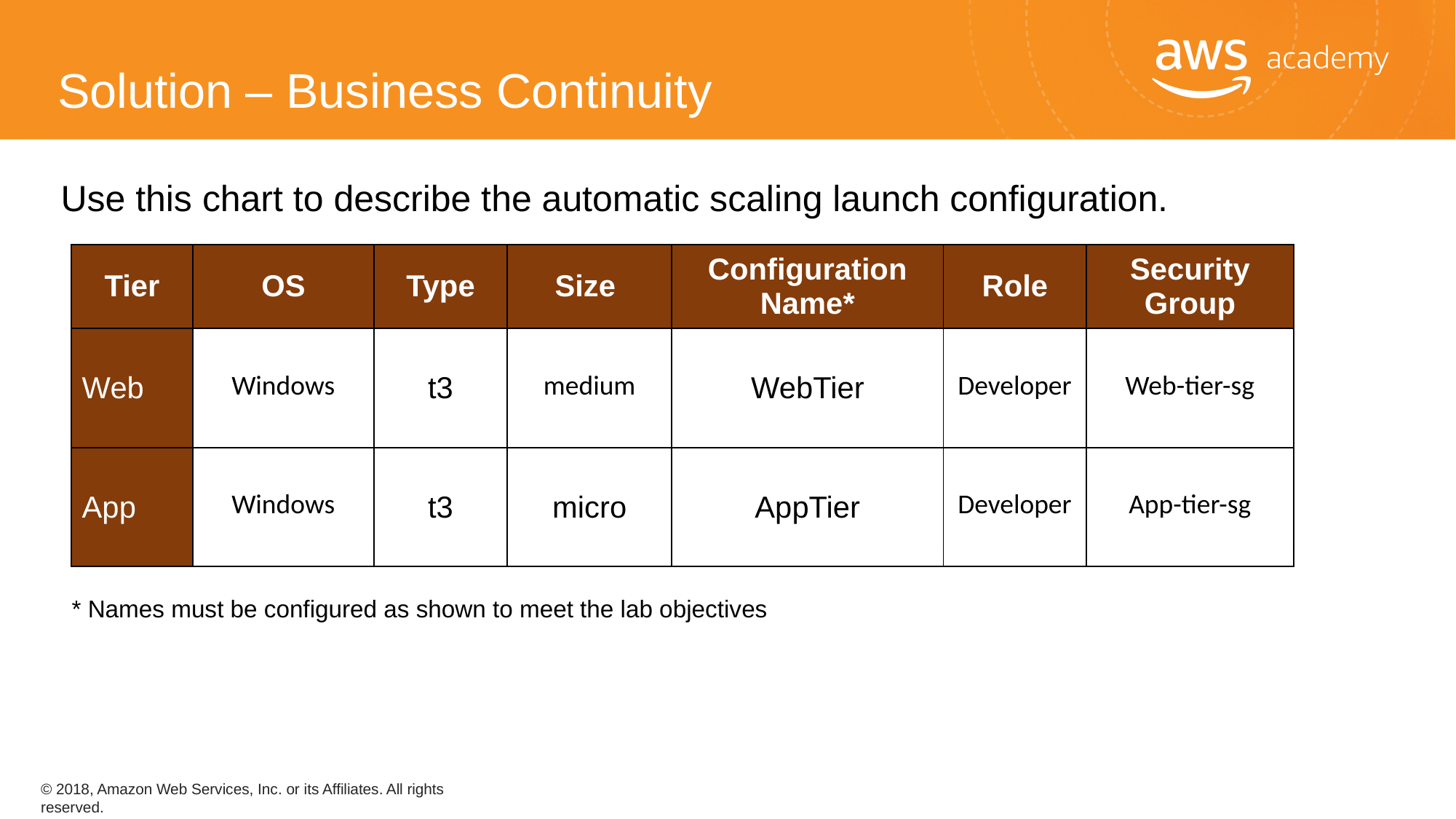

Solution – Business Continuity
Use this chart to describe the automatic scaling launch configuration.
| Tier | OS | Type | Size | Configuration Name\* | Role | Security Group |
| --- | --- | --- | --- | --- | --- | --- |
| Web | Windows | t3 | medium | WebTier | Developer | Web-tier-sg |
| App | Windows | t3 | micro | AppTier | Developer | App-tier-sg |
* Names must be configured as shown to meet the lab objectives